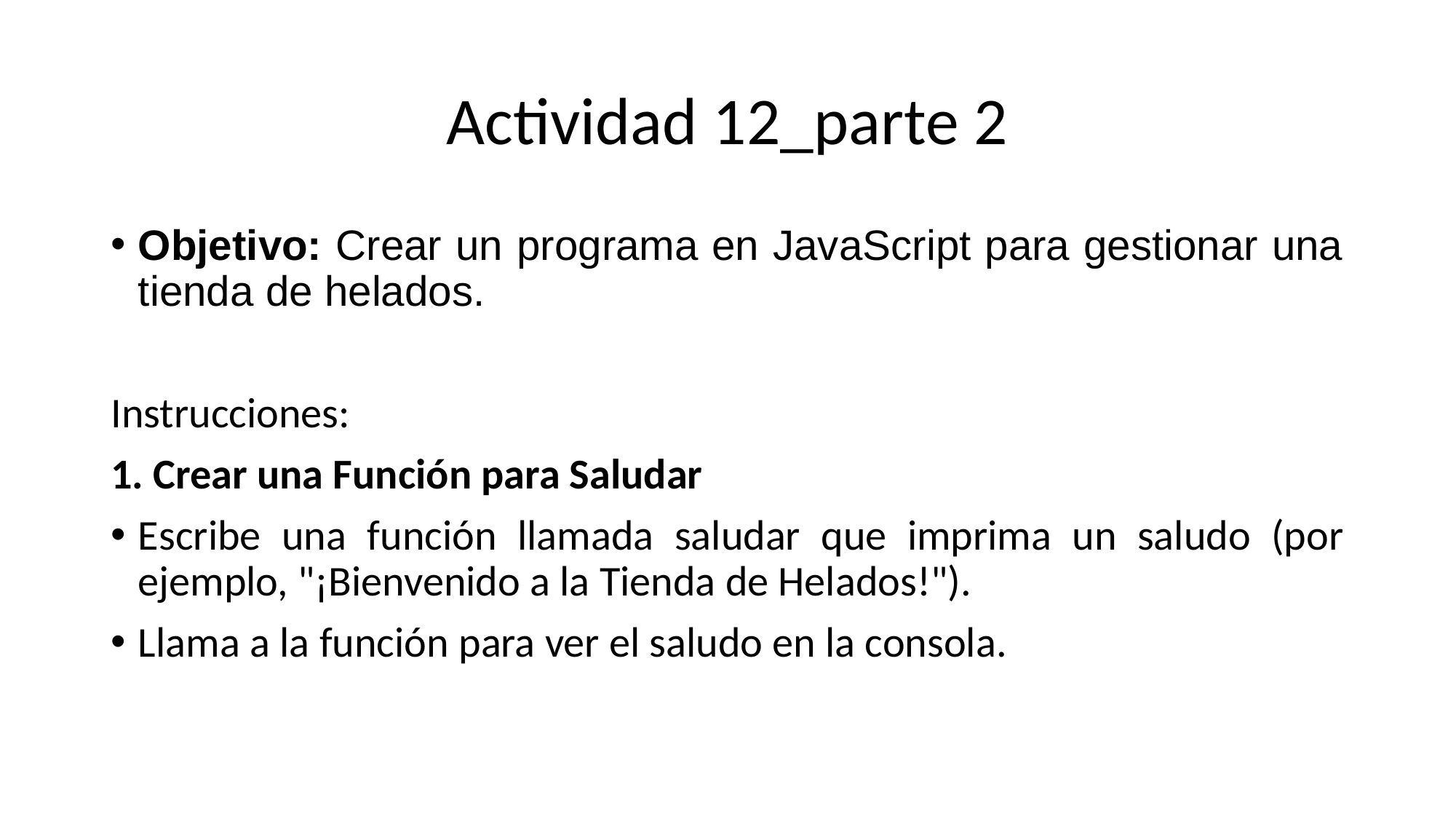

# Actividad 12_parte 2
Objetivo: Crear un programa en JavaScript para gestionar una tienda de helados.

Instrucciones:
1. Crear una Función para Saludar
Escribe una función llamada saludar que imprima un saludo (por ejemplo, "¡Bienvenido a la Tienda de Helados!").
Llama a la función para ver el saludo en la consola.